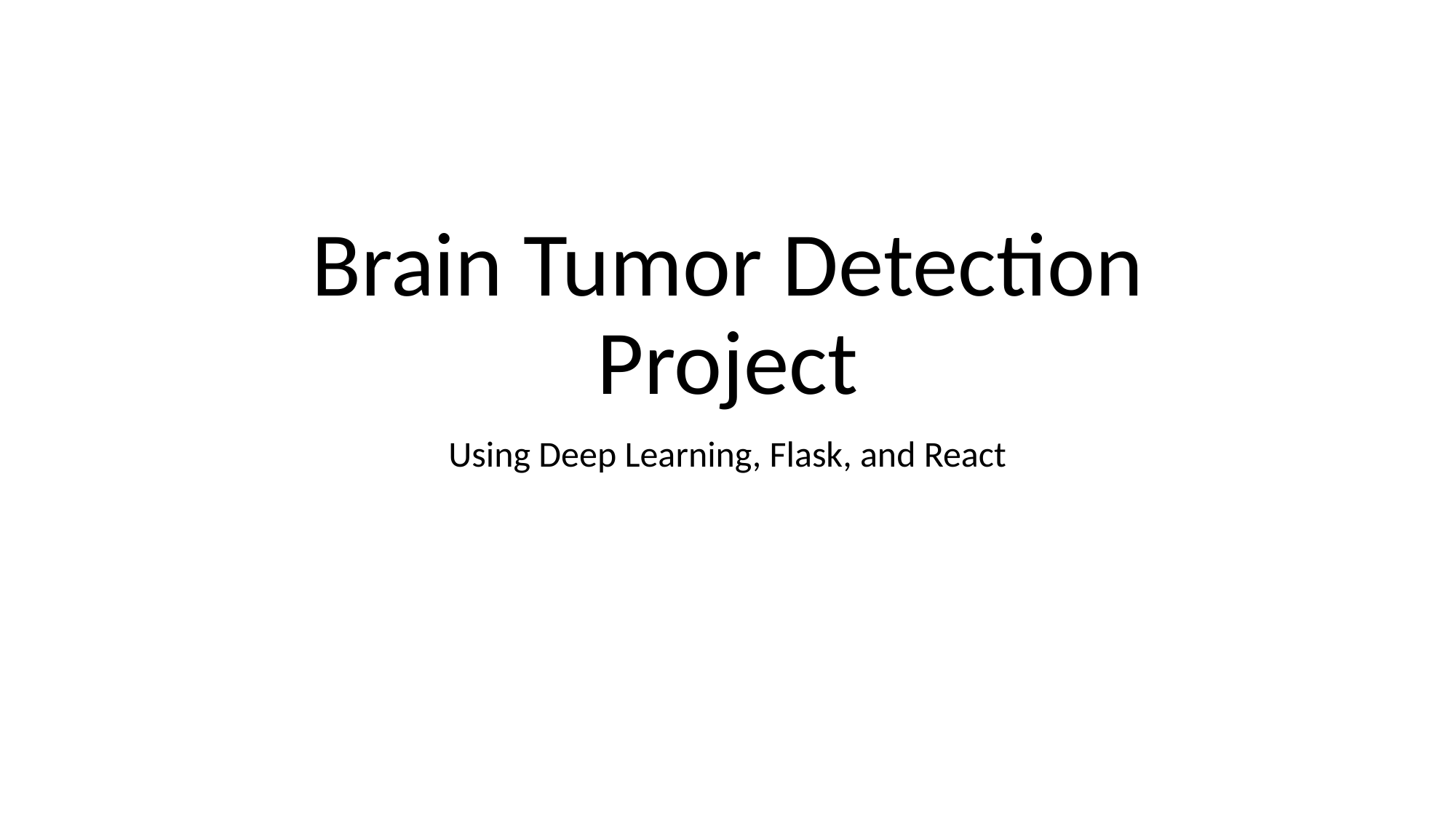

# Brain Tumor Detection Project
Using Deep Learning, Flask, and React